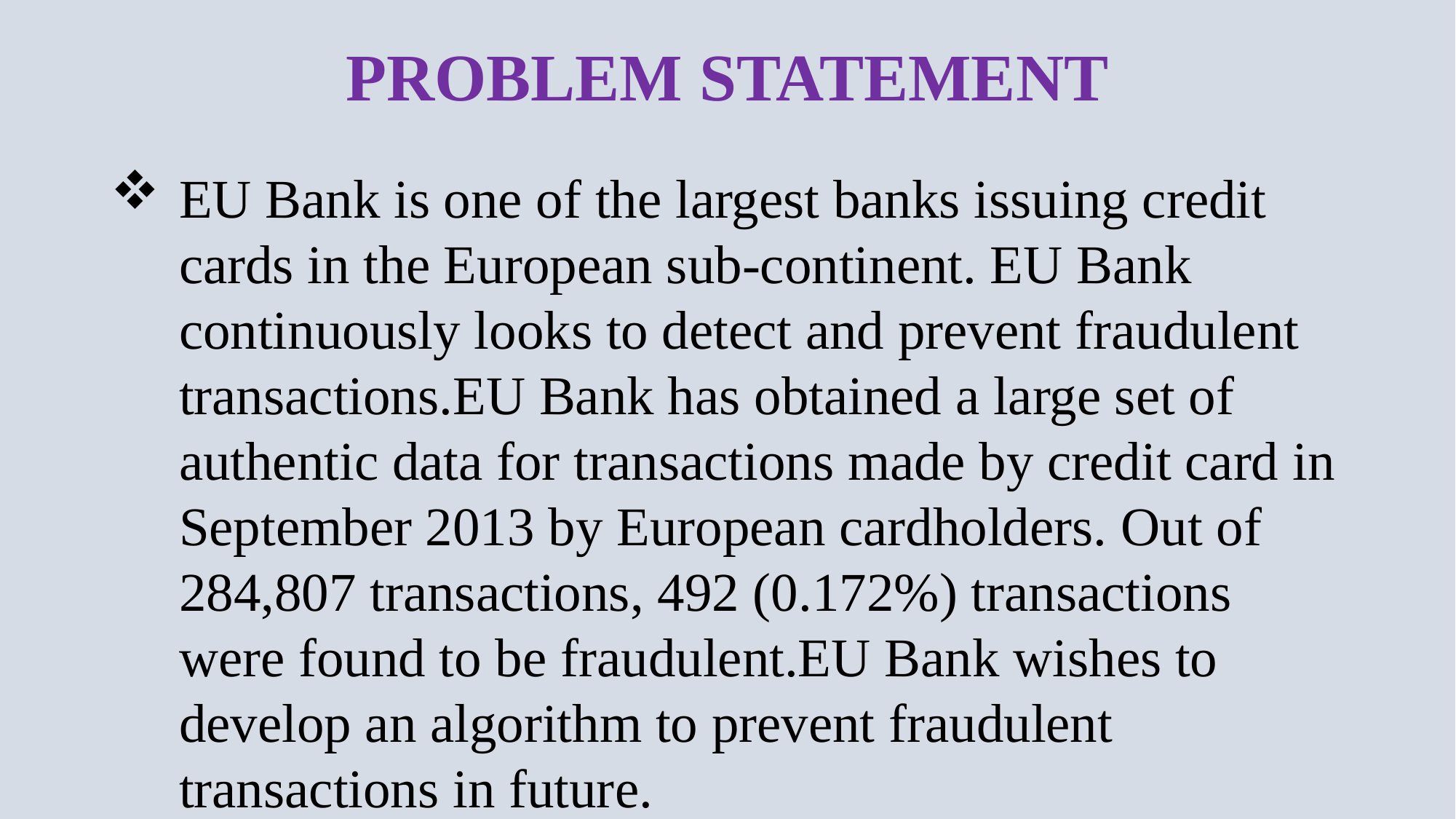

# PROBLEM STATEMENT
EU Bank is one of the largest banks issuing credit cards in the European sub-continent. EU Bank continuously looks to detect and prevent fraudulent transactions.EU Bank has obtained a large set of authentic data for transactions made by credit card in September 2013 by European cardholders. Out of 284,807 transactions, 492 (0.172%) transactions were found to be fraudulent.EU Bank wishes to develop an algorithm to prevent fraudulent transactions in future.